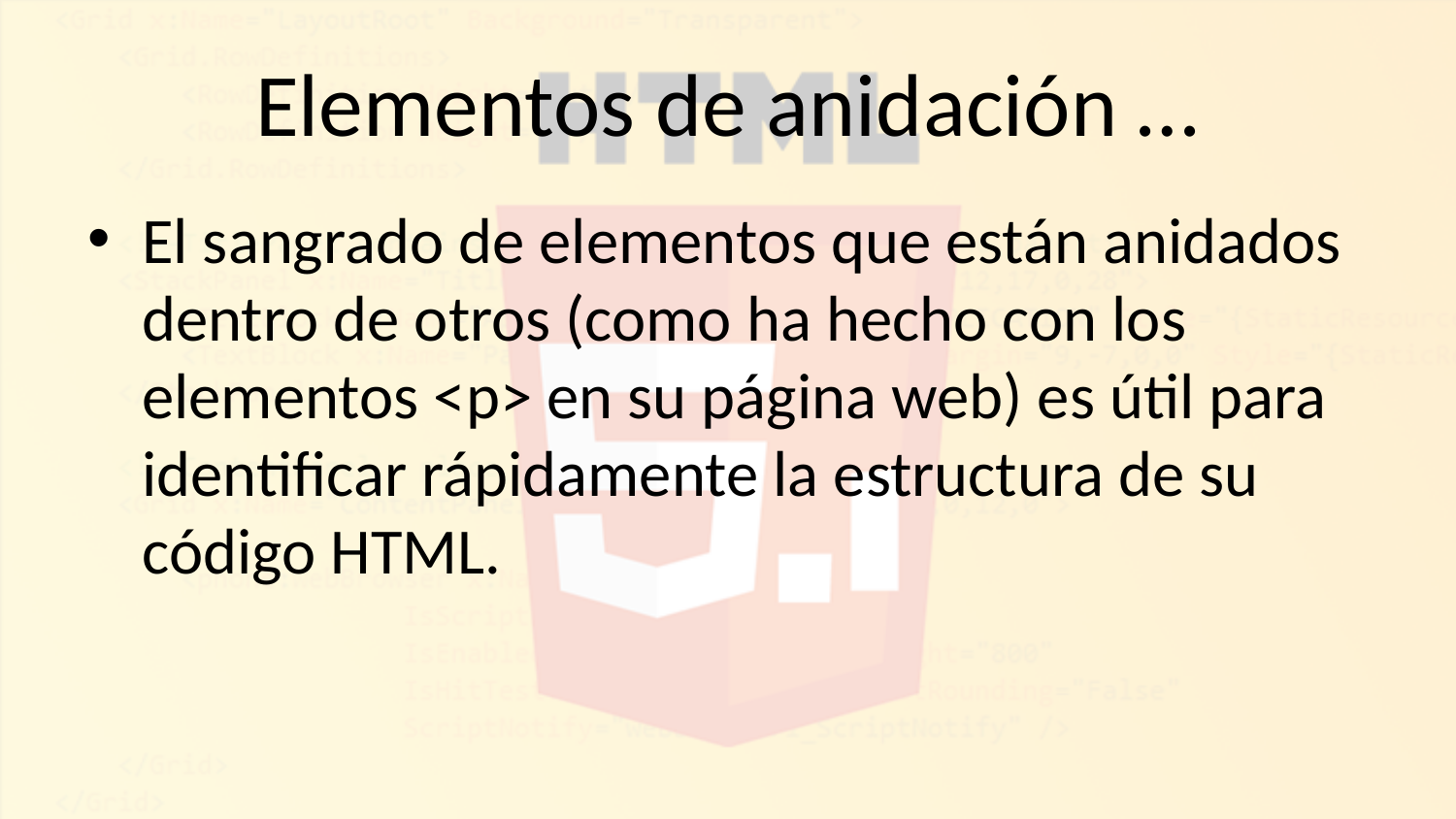

# Elementos de anidación …
El sangrado de elementos que están anidados dentro de otros (como ha hecho con los elementos <p> en su página web) es útil para identificar rápidamente la estructura de su código HTML.